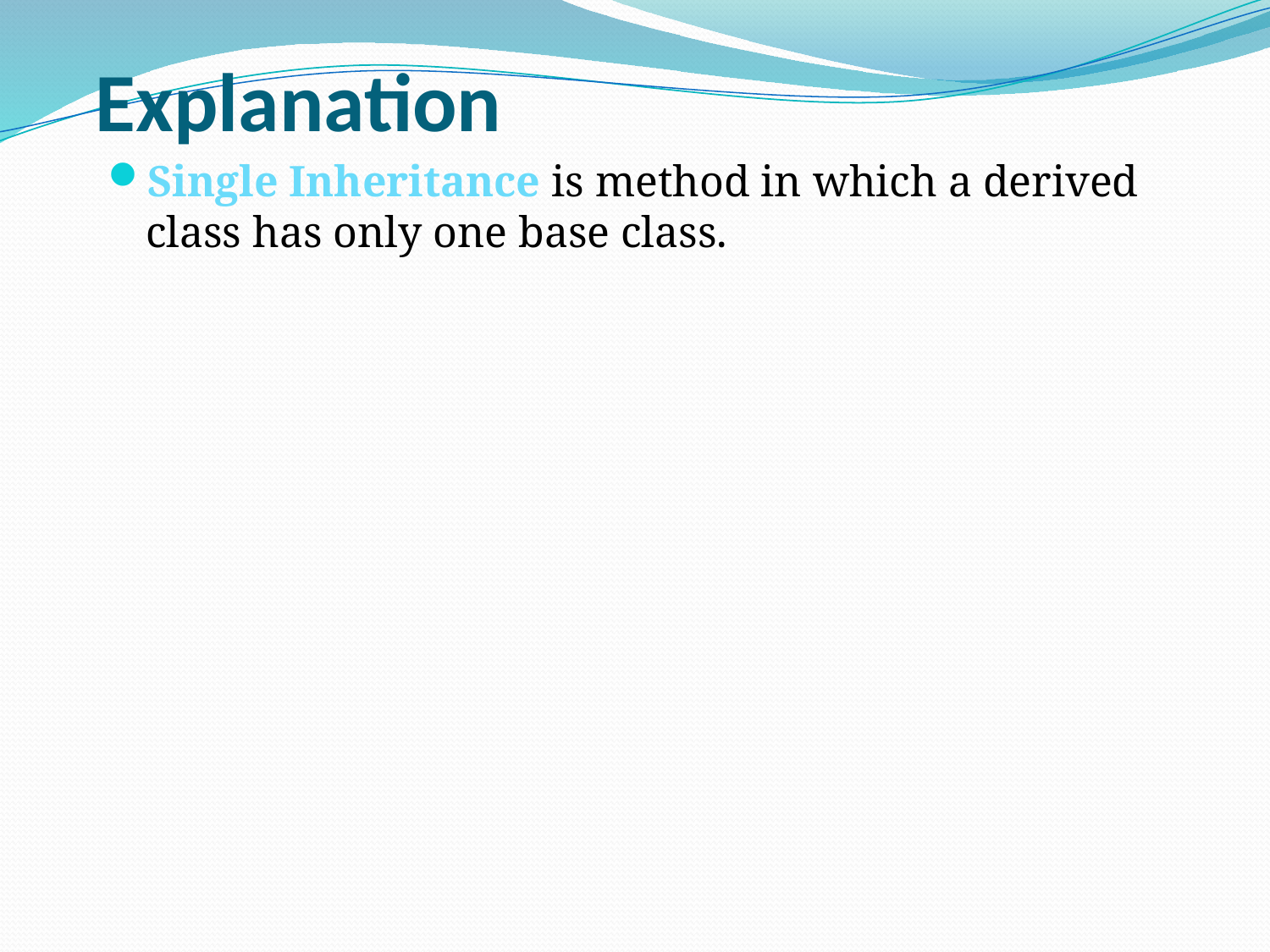

# Explanation
Single Inheritance is method in which a derived class has only one base class.